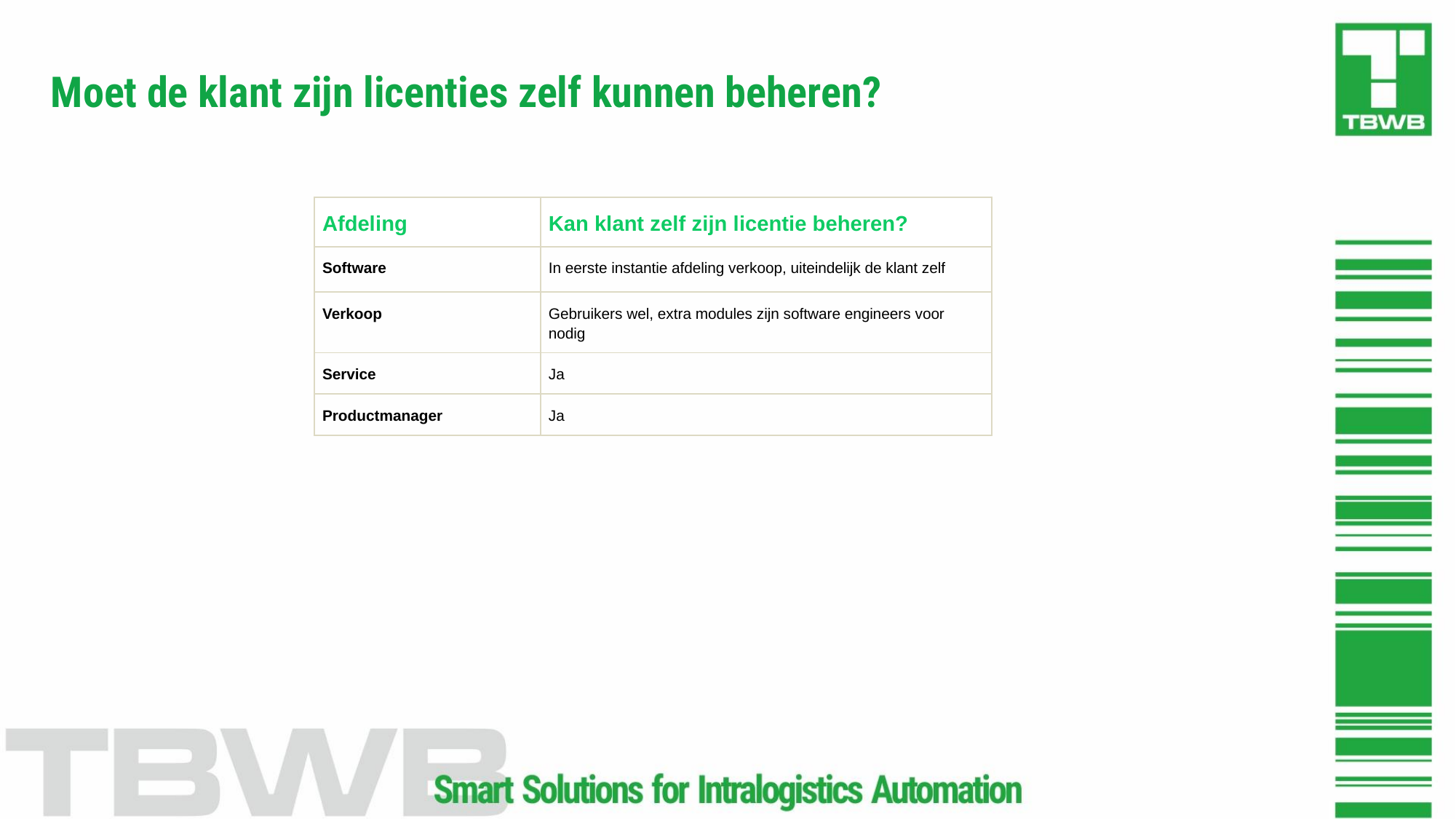

# Moet de klant zijn licenties zelf kunnen beheren?
| Afdeling | Kan klant zelf zijn licentie beheren? |
| --- | --- |
| Software | In eerste instantie afdeling verkoop, uiteindelijk de klant zelf |
| Verkoop | Gebruikers wel, extra modules zijn software engineers voor nodig |
| Service | Ja |
| Productmanager | Ja |